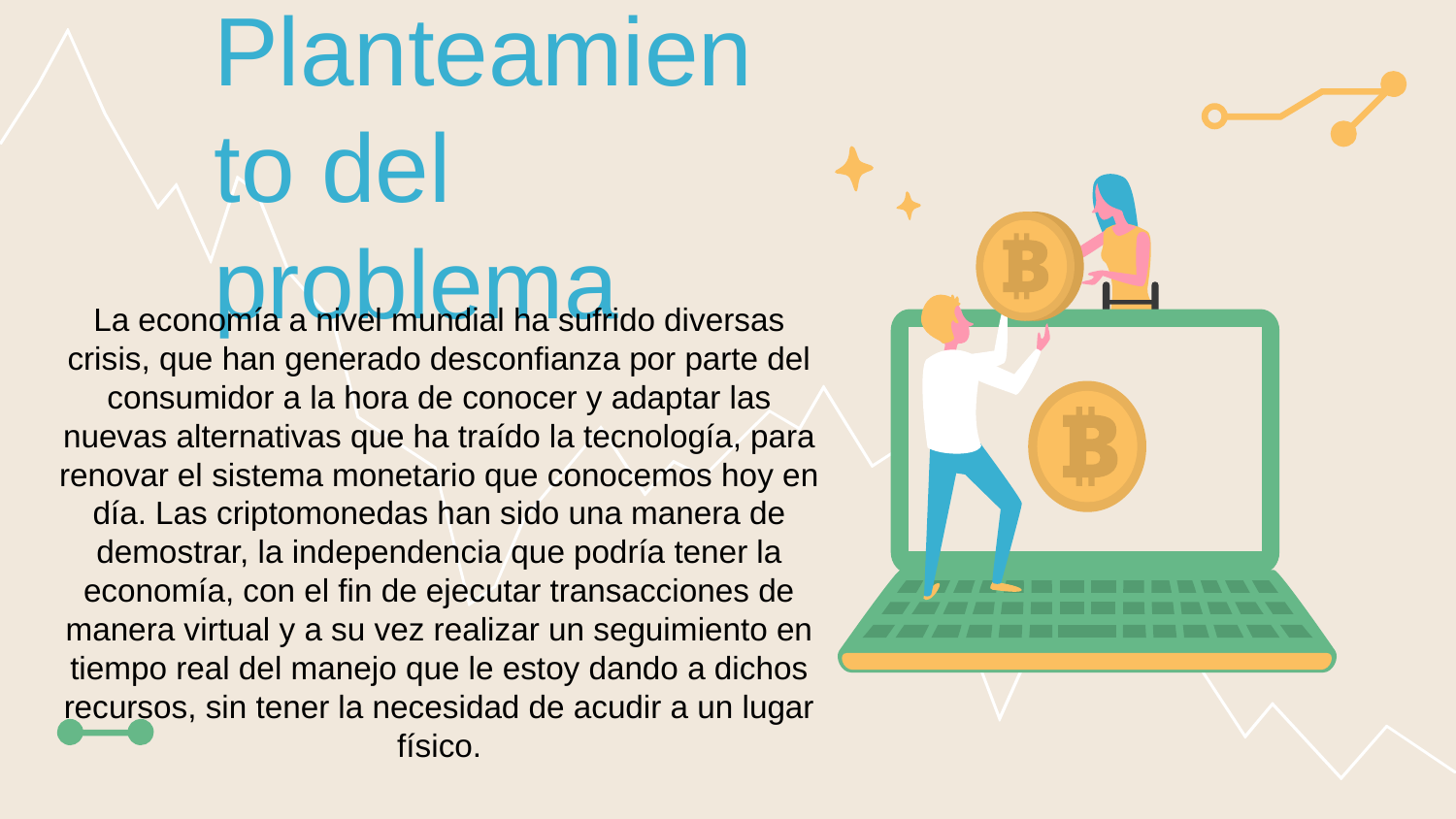

# Planteamiento del problema

La economía a nivel mundial ha sufrido diversas crisis, que han generado desconfianza por parte del consumidor a la hora de conocer y adaptar las nuevas alternativas que ha traído la tecnología, para renovar el sistema monetario que conocemos hoy en día. Las criptomonedas han sido una manera de demostrar, la independencia que podría tener la economía, con el fin de ejecutar transacciones de manera virtual y a su vez realizar un seguimiento en tiempo real del manejo que le estoy dando a dichos recursos, sin tener la necesidad de acudir a un lugar físico.